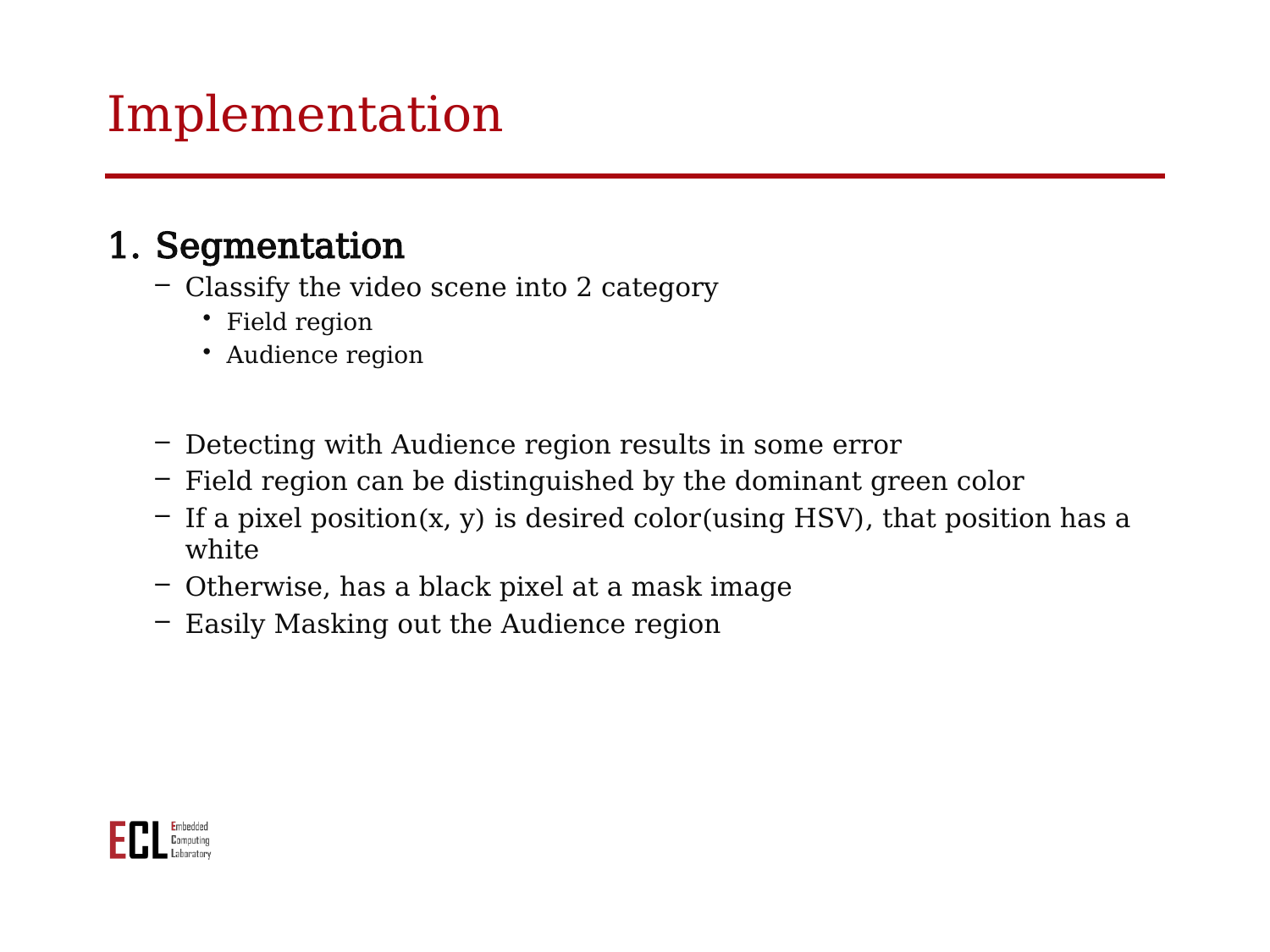

# Implementation
Segmentation
Classify the video scene into 2 category
Field region
Audience region

Detecting with Audience region results in some error
Field region can be distinguished by the dominant green color
If a pixel position(x, y) is desired color(using HSV), that position has a white
Otherwise, has a black pixel at a mask image
Easily Masking out the Audience region